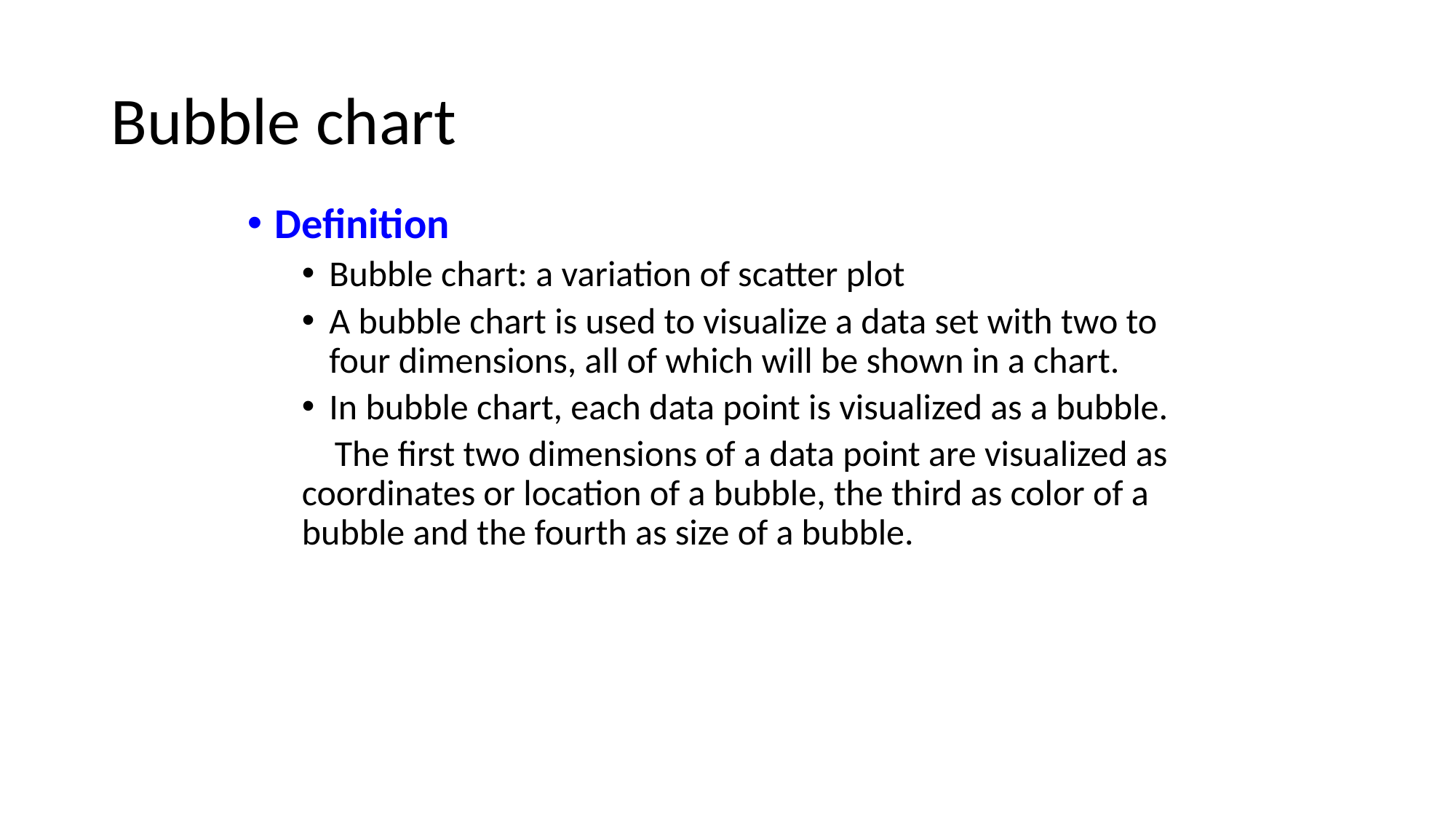

# Bubble chart
Definition
Bubble chart: a variation of scatter plot
A bubble chart is used to visualize a data set with two to four dimensions, all of which will be shown in a chart.
In bubble chart, each data point is visualized as a bubble.
    The first two dimensions of a data point are visualized as coordinates or location of a bubble, the third as color of a bubble and the fourth as size of a bubble.